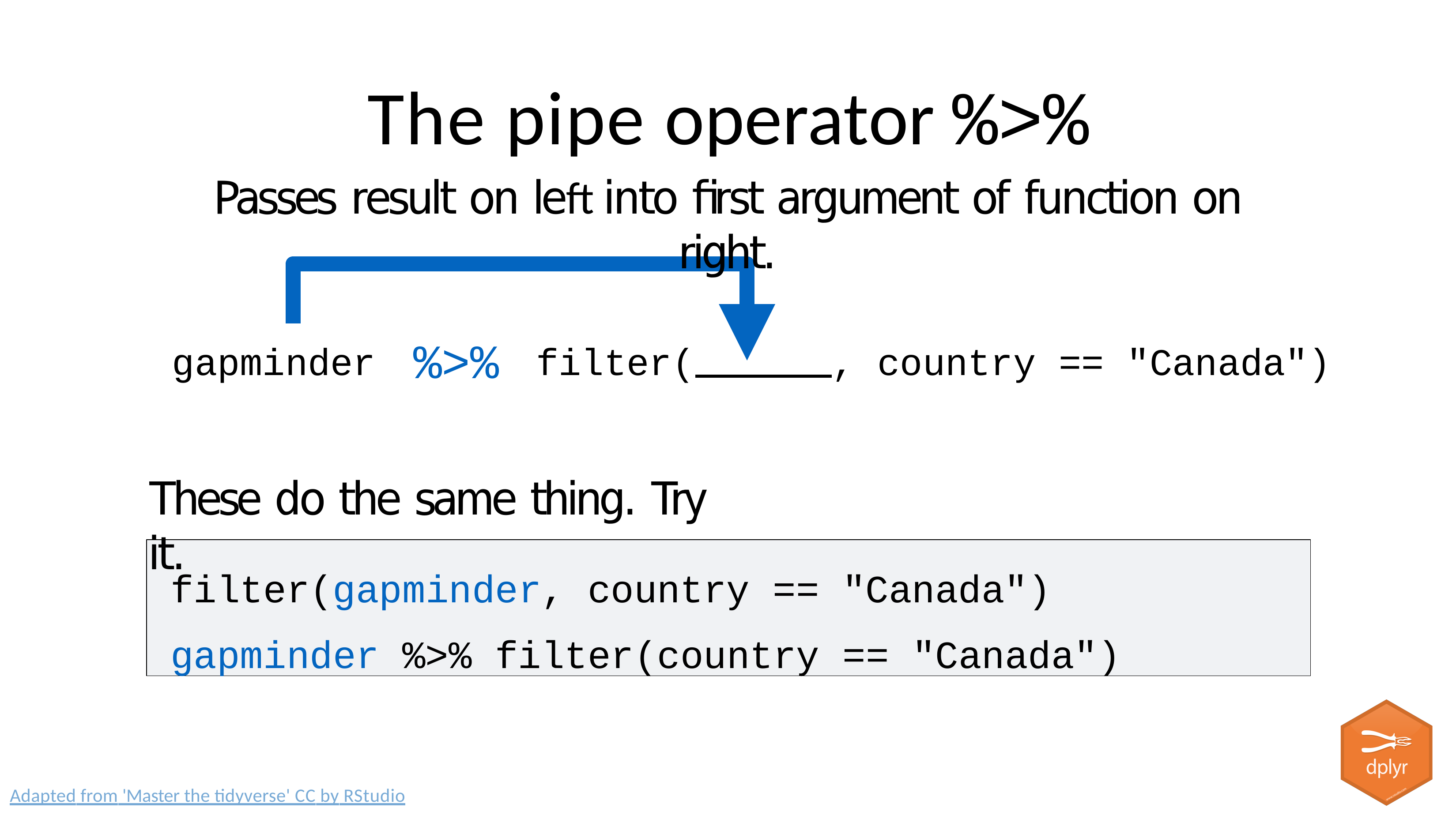

# The pipe operator %>%
Passes result on left into first argument of function on right.

%>%
gapminder
filter(
, country == "Canada")

These do the same thing. Try it.
filter(gapminder, country == "Canada")  gapminder %>% filter(country == "Canada")

Adapted from 'Master the tidyverse' CC by RStudio